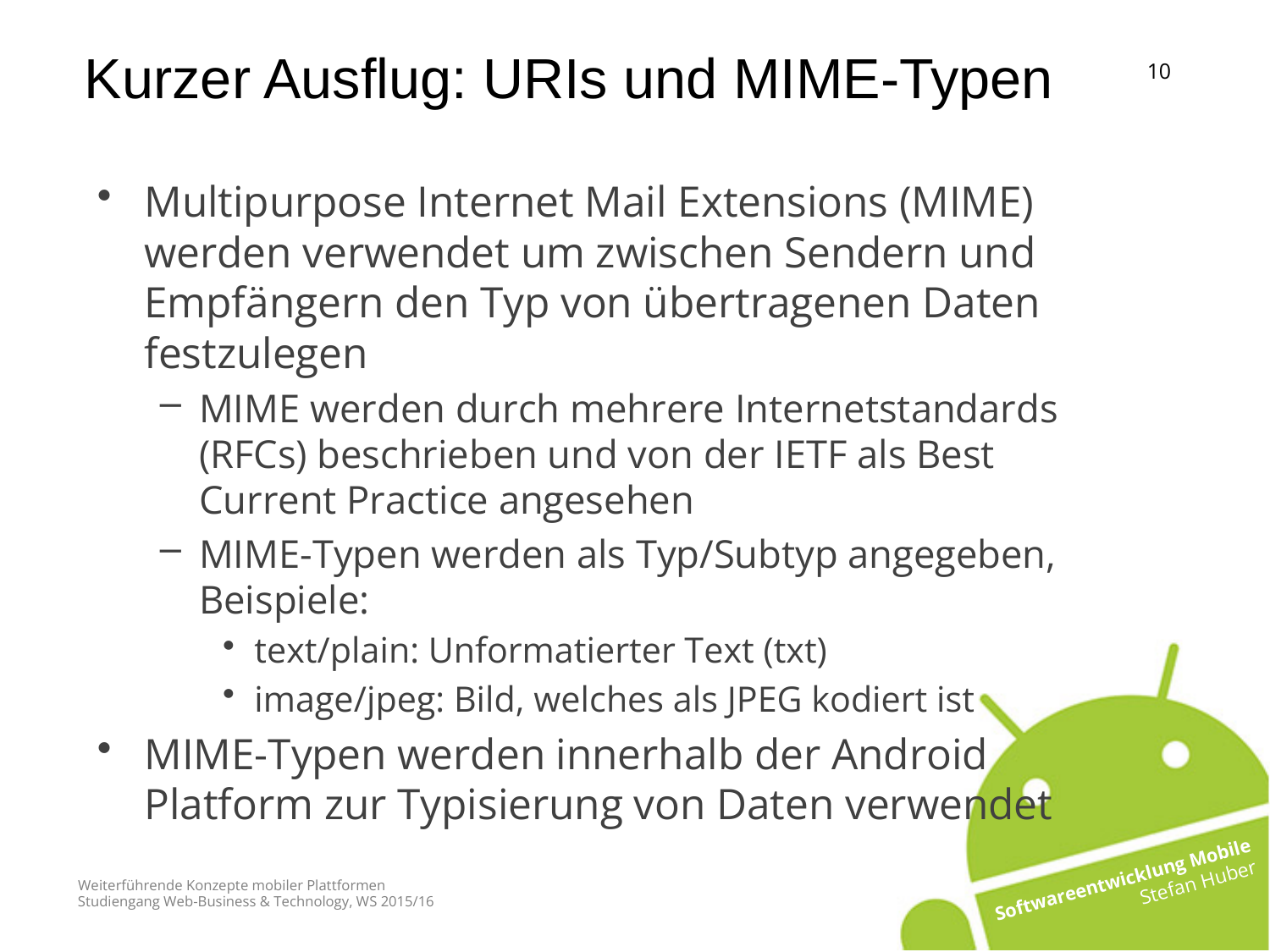

Kurzer Ausflug: URIs und MIME-Typen

Multipurpose Internet Mail Extensions (MIME) werden verwendet um zwischen Sendern und Empfängern den Typ von übertragenen Daten festzulegen
MIME werden durch mehrere Internetstandards (RFCs) beschrieben und von der IETF als Best Current Practice angesehen
MIME-Typen werden als Typ/Subtyp angegeben, Beispiele:
text/plain: Unformatierter Text (txt)
image/jpeg: Bild, welches als JPEG kodiert ist
MIME-Typen werden innerhalb der Android Platform zur Typisierung von Daten verwendet

# Weiterführende Konzepte mobiler Plattformen